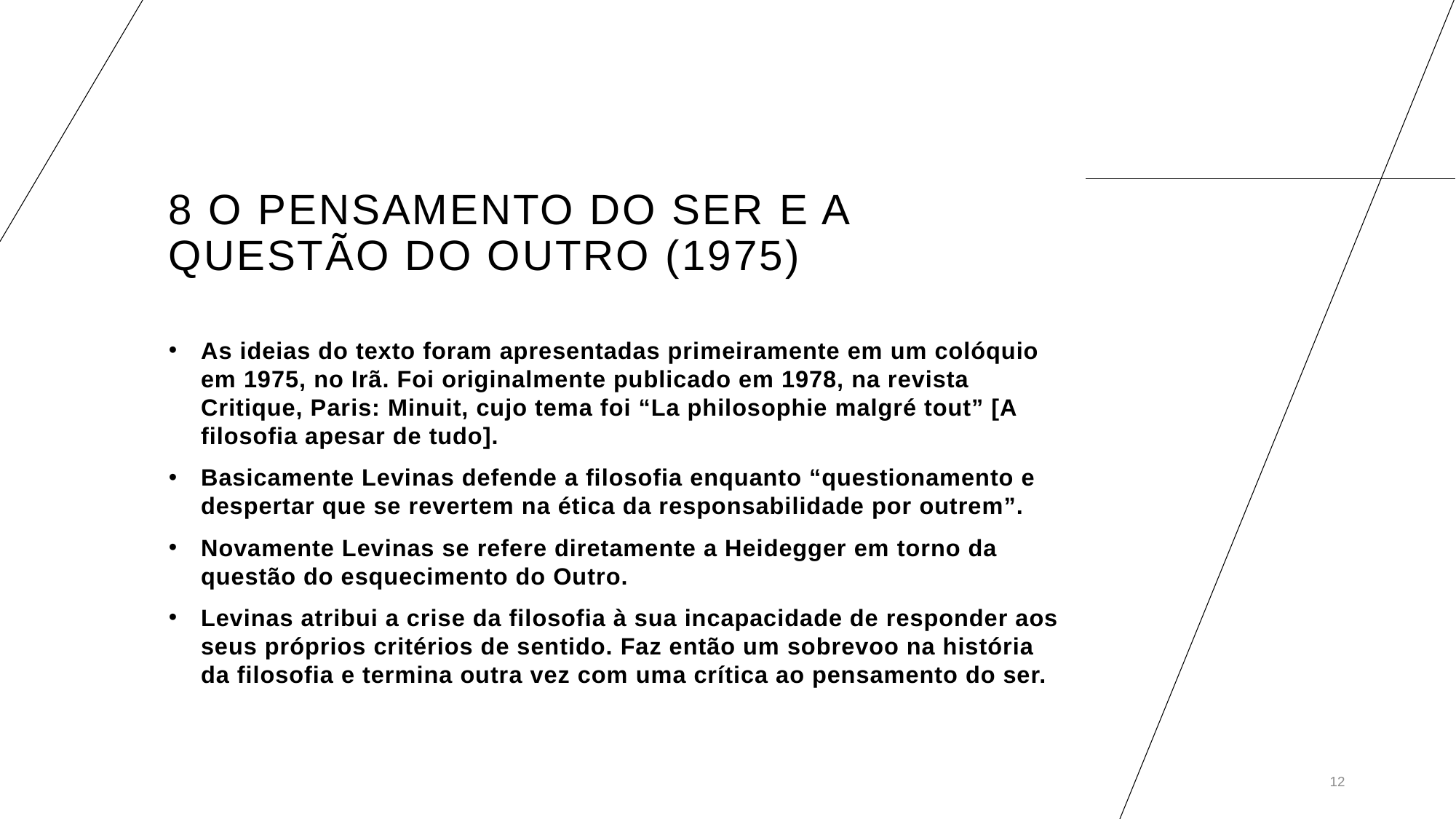

# 8 O pensamento do ser e a questão do outro (1975)
As ideias do texto foram apresentadas primeiramente em um colóquio em 1975, no Irã. Foi originalmente publicado em 1978, na revista Critique, Paris: Minuit, cujo tema foi “La philosophie malgré tout” [A filosofia apesar de tudo].
Basicamente Levinas defende a filosofia enquanto “questionamento e despertar que se revertem na ética da responsabilidade por outrem”.
Novamente Levinas se refere diretamente a Heidegger em torno da questão do esquecimento do Outro.
Levinas atribui a crise da filosofia à sua incapacidade de responder aos seus próprios critérios de sentido. Faz então um sobrevoo na história da filosofia e termina outra vez com uma crítica ao pensamento do ser.
12